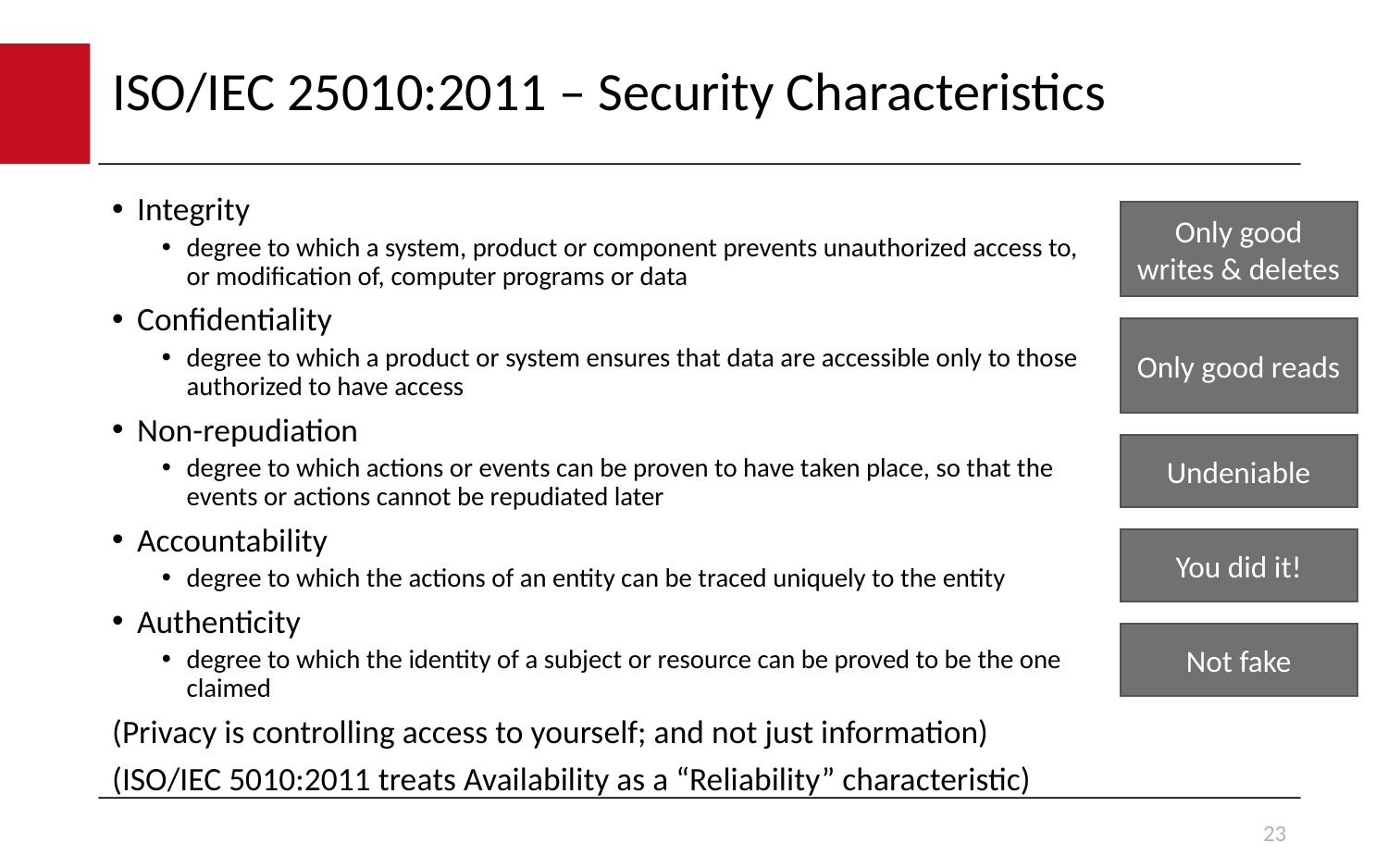

# ISO/IEC 25010:2011 – Security Characteristics
Integrity
degree to which a system, product or component prevents unauthorized access to, or modification of, computer programs or data
Confidentiality
degree to which a product or system ensures that data are accessible only to those authorized to have access
Non-repudiation
degree to which actions or events can be proven to have taken place, so that the events or actions cannot be repudiated later
Accountability
degree to which the actions of an entity can be traced uniquely to the entity
Authenticity
degree to which the identity of a subject or resource can be proved to be the one claimed
(Privacy is controlling access to yourself; and not just information)
(ISO/IEC 5010:2011 treats Availability as a “Reliability” characteristic)

Only good writes & deletes
Only good reads
Undeniable
You did it!
Not fake
23